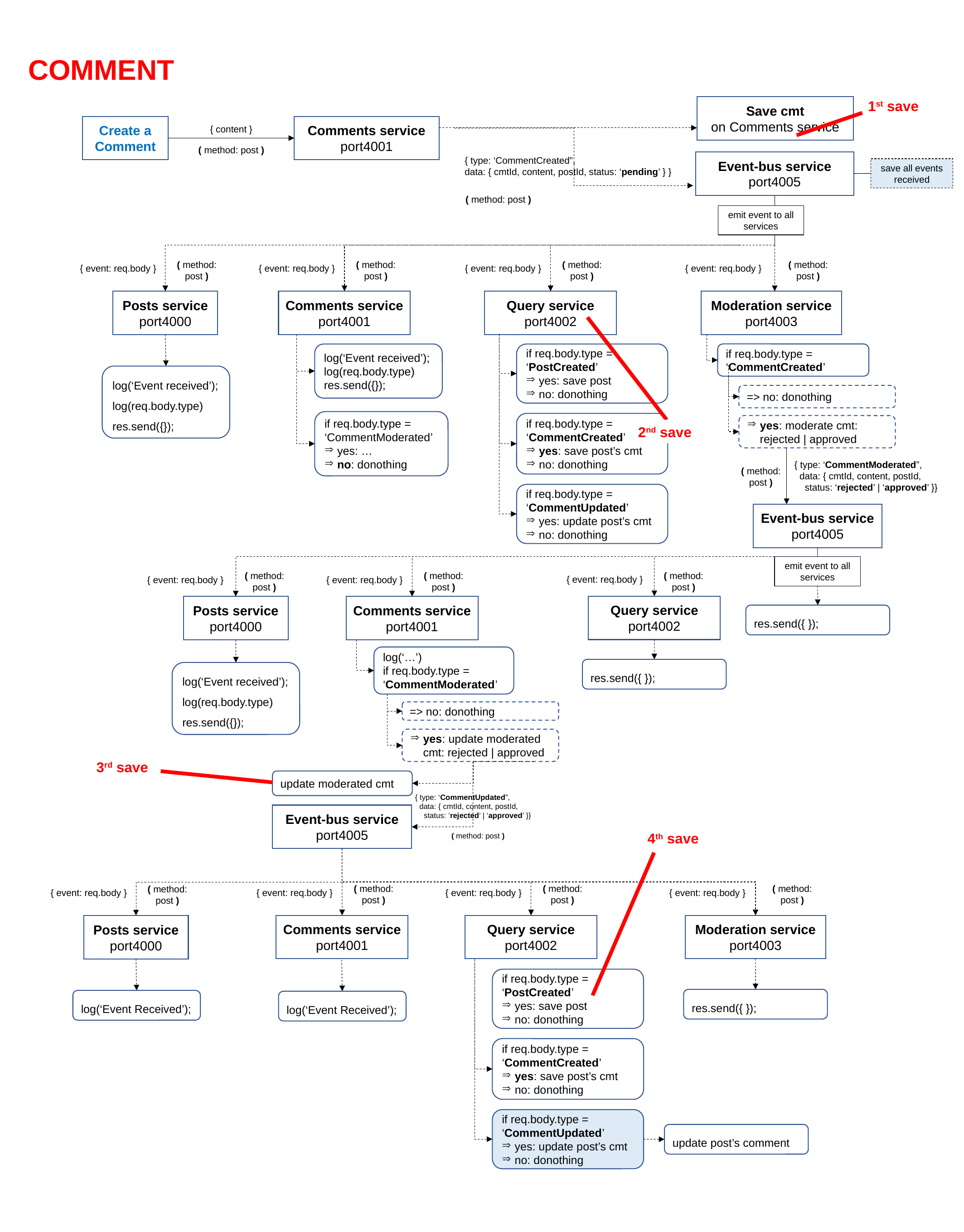

COMMENT
1st save
Save cmt
on Comments service
Create a Comment
Comments service
port4001
{ content }
{ type: ‘CommentCreated”,
data: { cmtId, content, postId, status: ‘pending’ } }
( method: post )
( method: post )
Event-bus service
port4005
save all events received
emit event to all services
( method:
post )
( method:
post )
( method:
post )
( method:
post )
{ event: req.body }
{ event: req.body }
{ event: req.body }
{ event: req.body }
Posts service
port4000
Comments service
port4001
Query service
port4002
Moderation service
port4003
if req.body.type = ‘PostCreated’
yes: save post
no: donothing
log(‘Event received’);
log(req.body.type)
res.send({});
if req.body.type = ‘CommentCreated’
log(‘Event received’);
log(req.body.type)
res.send({});
=> no: donothing
if req.body.type = ‘CommentModerated’
yes: …
no: donothing
if req.body.type = ‘CommentCreated’
yes: save post’s cmt
no: donothing
yes: moderate cmt: rejected | approved
2nd save
{ type: ‘CommentModerated”,
  data: { cmtId, content, postId,
    status: ‘rejected’ | ‘approved’ }}
( method:
post )
if req.body.type = ‘CommentUpdated’
yes: update post’s cmt
no: donothing
Event-bus service
port4005
emit event to all services
( method:
post )
( method:
post )
( method:
post )
{ event: req.body }
{ event: req.body }
{ event: req.body }
Query service
port4002
Posts service
port4000
Comments service
port4001
res.send({ });
log(‘…’)
if req.body.type = ‘CommentModerated’
res.send({ });
log(‘Event received’);
log(req.body.type)
res.send({});
=> no: donothing
yes: update moderated cmt: rejected | approved
3rd save
update moderated cmt
{ type: ‘CommentUpdated”,
  data: { cmtId, content, postId,
    status: ‘rejected’ | ‘approved’ }}
Event-bus service
port4005
4th save
( method: post )
( method:
post )
( method:
post )
( method:
post )
( method:
post )
{ event: req.body }
{ event: req.body }
{ event: req.body }
{ event: req.body }
Comments service
port4001
Query service
port4002
Moderation service
port4003
Posts service
port4000
if req.body.type = ‘PostCreated’
yes: save post
no: donothing
res.send({ });
log(‘Event Received’);
log(‘Event Received’);
if req.body.type = ‘CommentCreated’
yes: save post’s cmt
no: donothing
if req.body.type = ‘CommentUpdated’
yes: update post’s cmt
no: donothing
update post’s comment